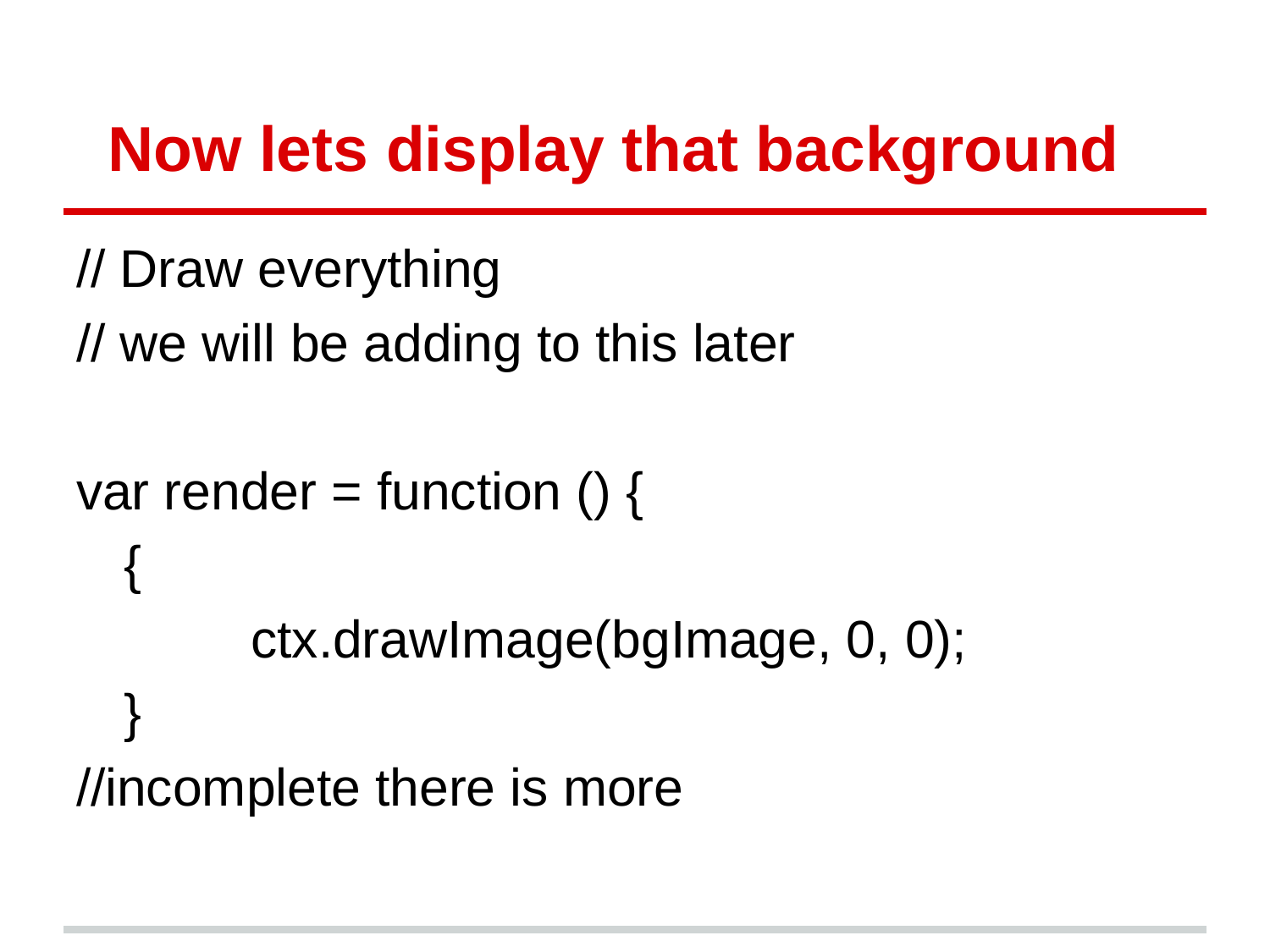

# Now lets display that background
// Draw everything
// we will be adding to this later

var render = function () {
	{
		ctx.drawImage(bgImage, 0, 0);
	}
//incomplete there is more